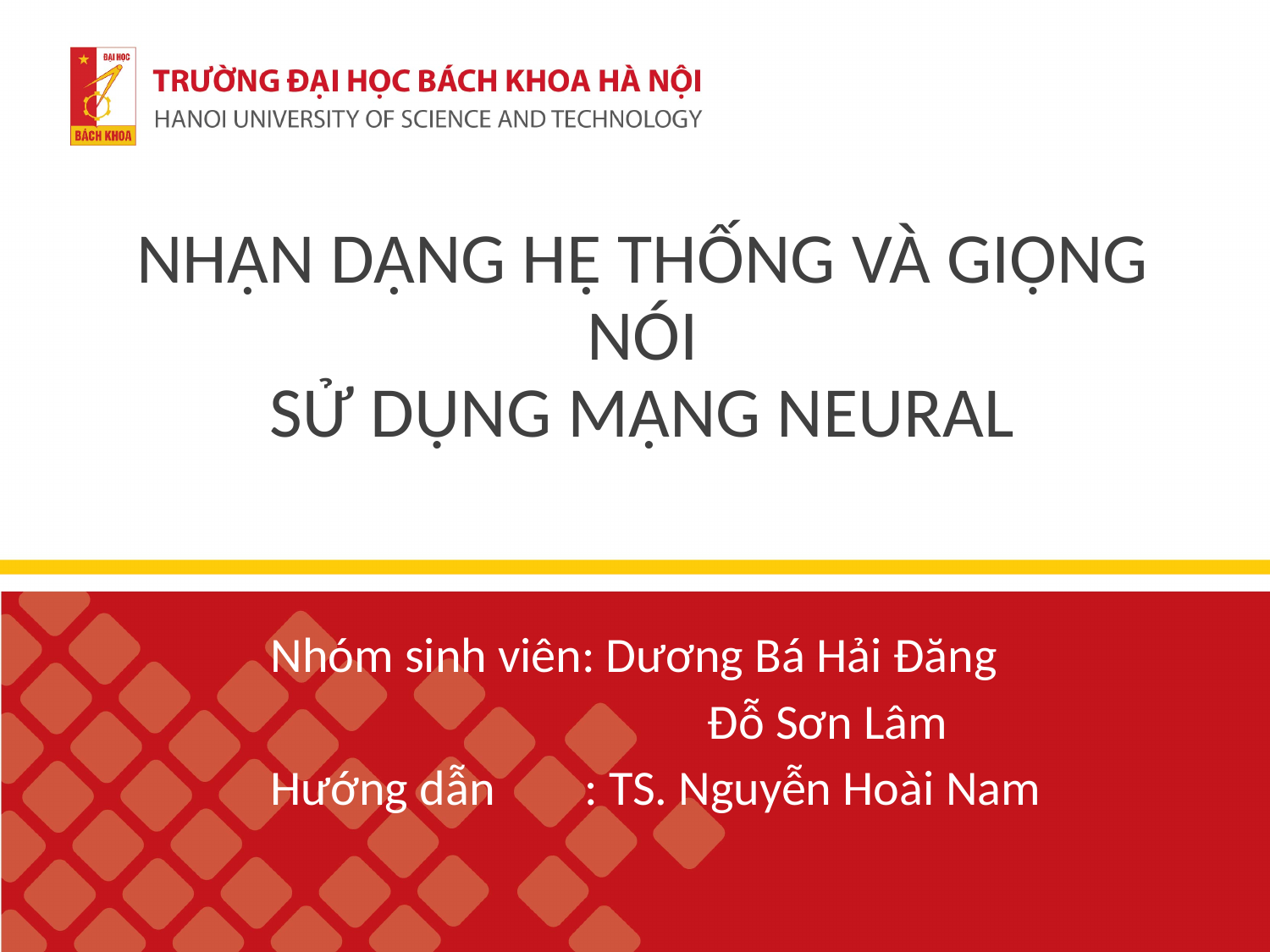

# NHẬN DẠNG HỆ THỐNG VÀ GIỌNG NÓI SỬ DỤNG MẠNG NEURAL
Nhóm sinh viên: Dương Bá Hải Đăng
			     Đỗ Sơn Lâm
Hướng dẫn        : TS. Nguyễn Hoài Nam